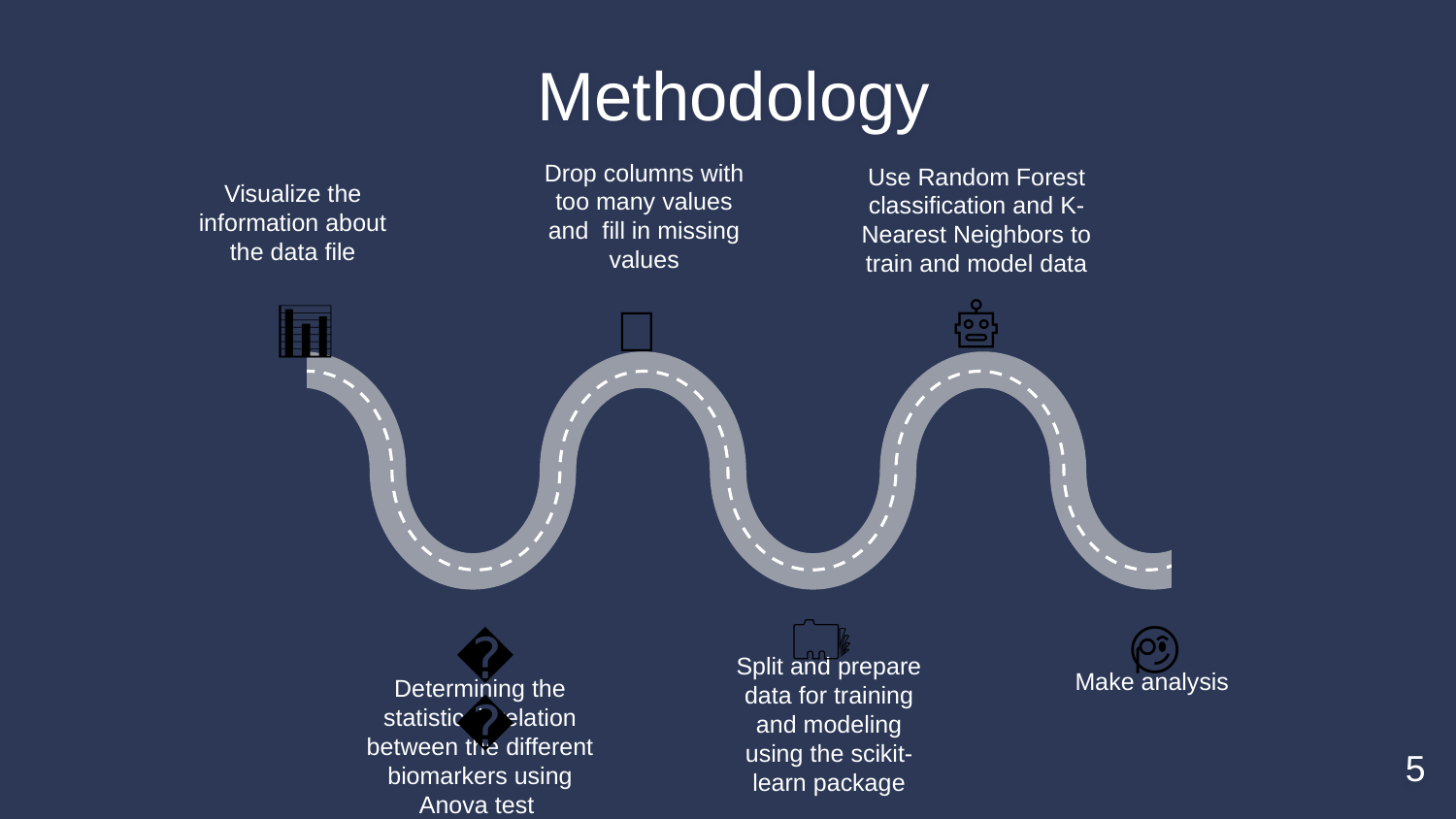

# Methodology
Use Random Forest classification and K-Nearest Neighbors to train and model data

Visualize the information about the data file
Drop columns with too many values and  fill in missing values
🤖
📊
🧹

🗂
🧐
📉
Split and prepare data for training and modeling using the scikit-learn package
Make analysis
Determining the statistical  relation between the different biomarkers using Anova test
5